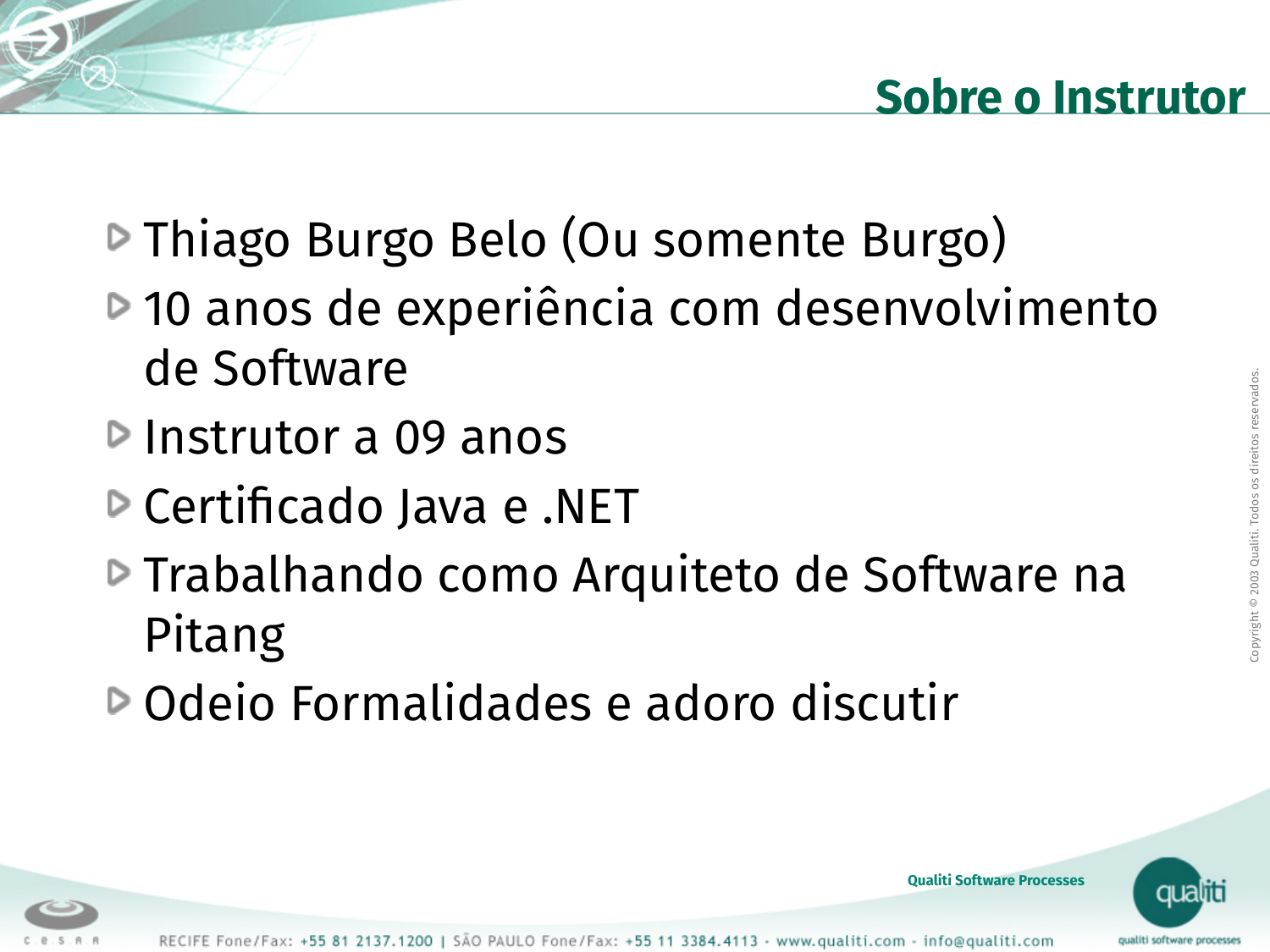

# Sobre o Instrutor
Thiago Burgo Belo (Ou somente Burgo)
10 anos de experiência com desenvolvimento de Software
Instrutor a 09 anos
Certificado Java e .NET
Trabalhando como Arquiteto de Software na Pitang
Odeio Formalidades e adoro discutir